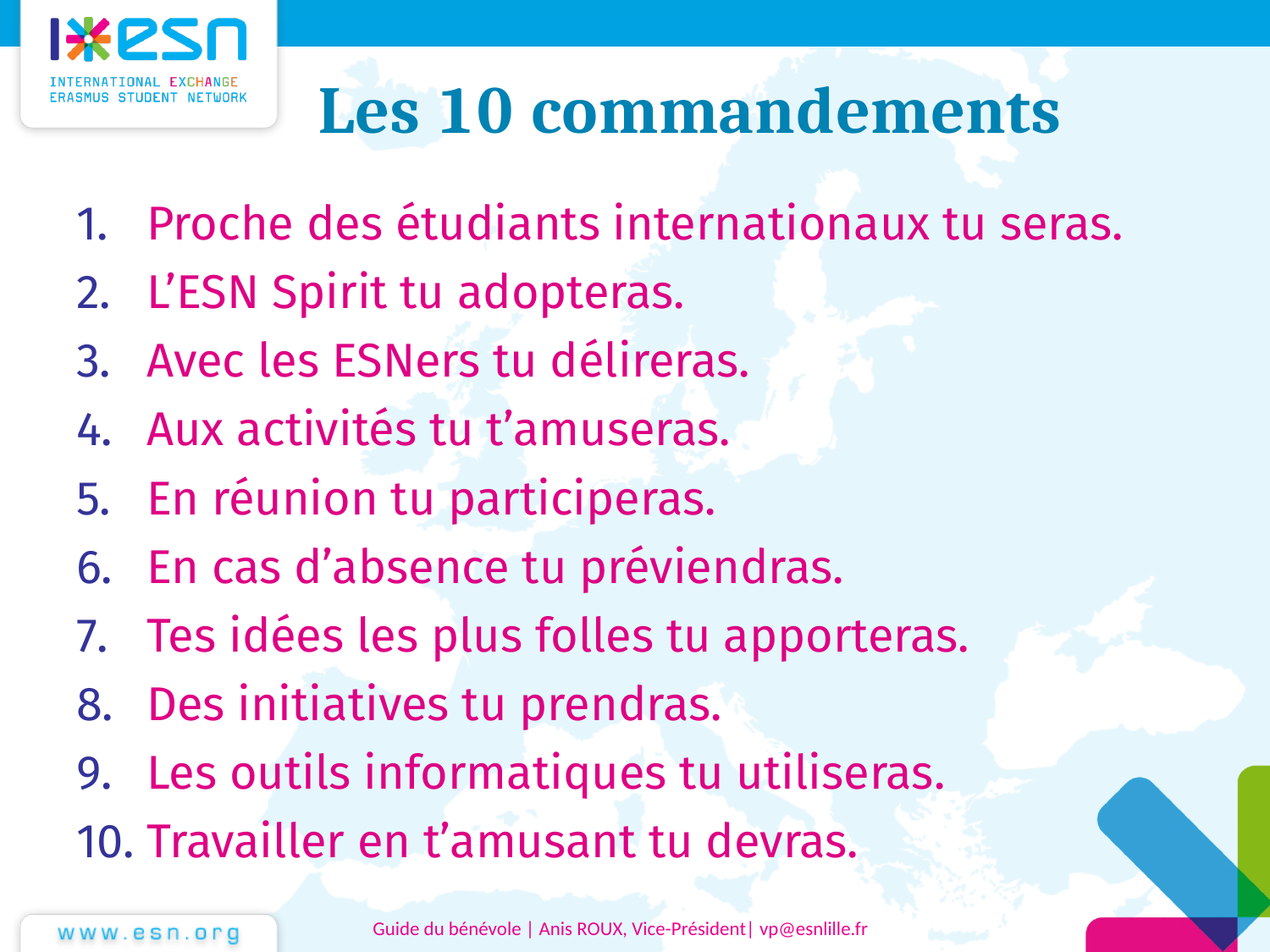

# Les 10 commandements
Proche des étudiants internationaux tu seras.
L’ESN Spirit tu adopteras.
Avec les ESNers tu délireras.
Aux activités tu t’amuseras.
En réunion tu participeras.
En cas d’absence tu préviendras.
Tes idées les plus folles tu apporteras.
Des initiatives tu prendras.
Les outils informatiques tu utiliseras.
Travailler en t’amusant tu devras.

Guide du bénévole | Anis ROUX, Vice-Président| vp@esnlille.fr